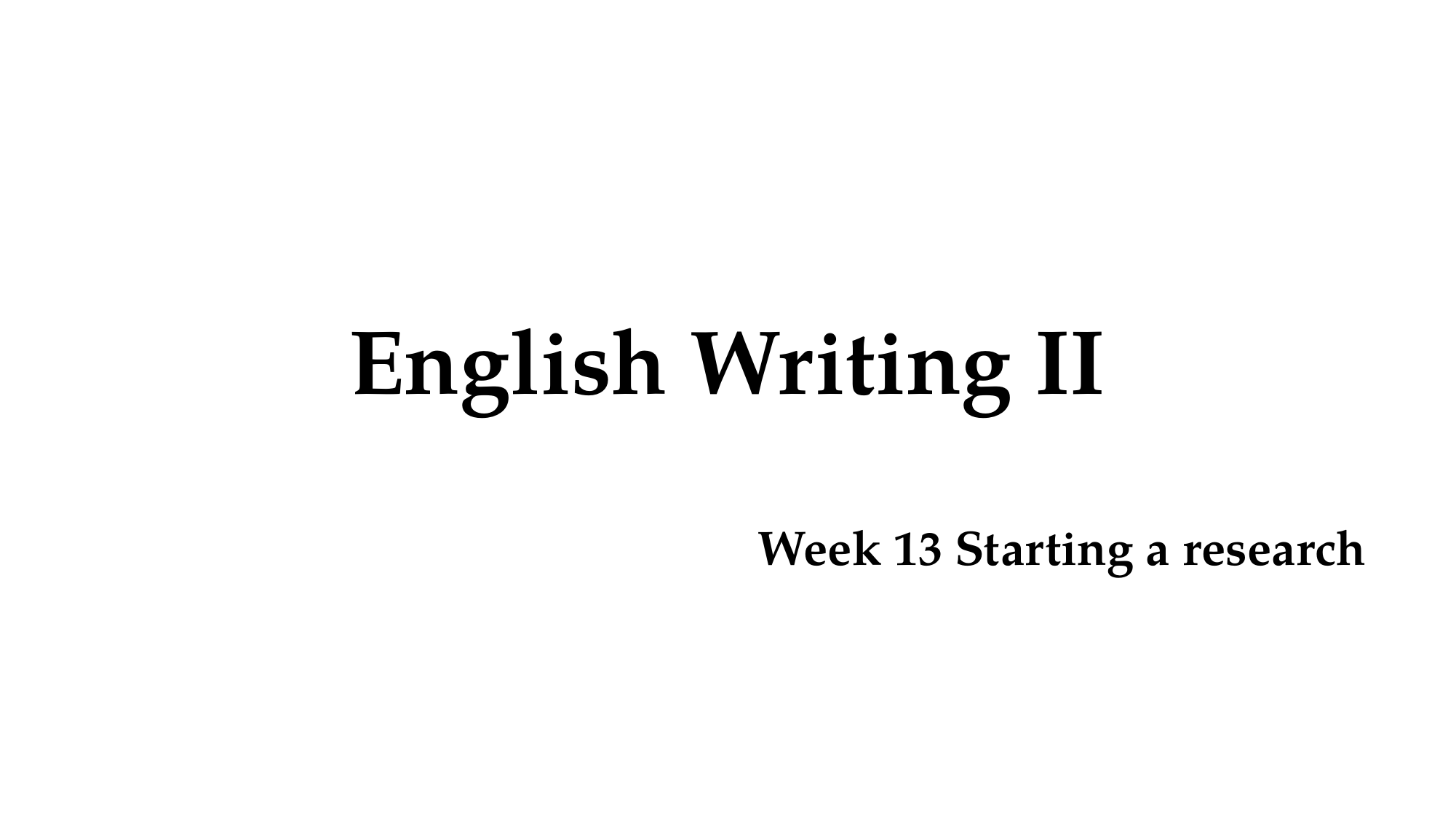

# English Writing II
Week 13 Starting a research